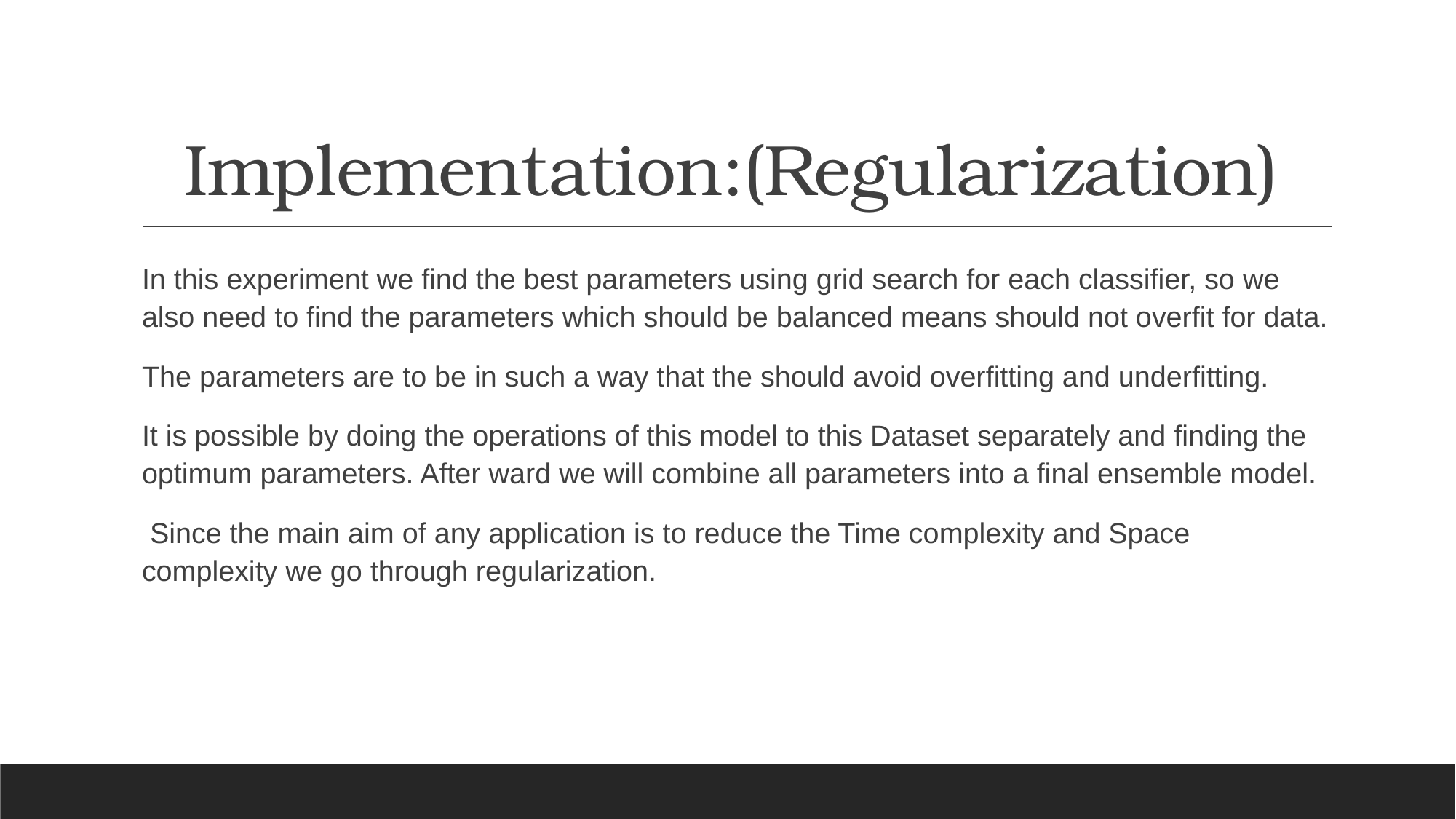

# Implementation:(Regularization)
In this experiment we find the best parameters using grid search for each classifier, so we also need to find the parameters which should be balanced means should not overfit for data.
The parameters are to be in such a way that the should avoid overfitting and underfitting.
It is possible by doing the operations of this model to this Dataset separately and finding the optimum parameters. After ward we will combine all parameters into a final ensemble model.
 Since the main aim of any application is to reduce the Time complexity and Space complexity we go through regularization.